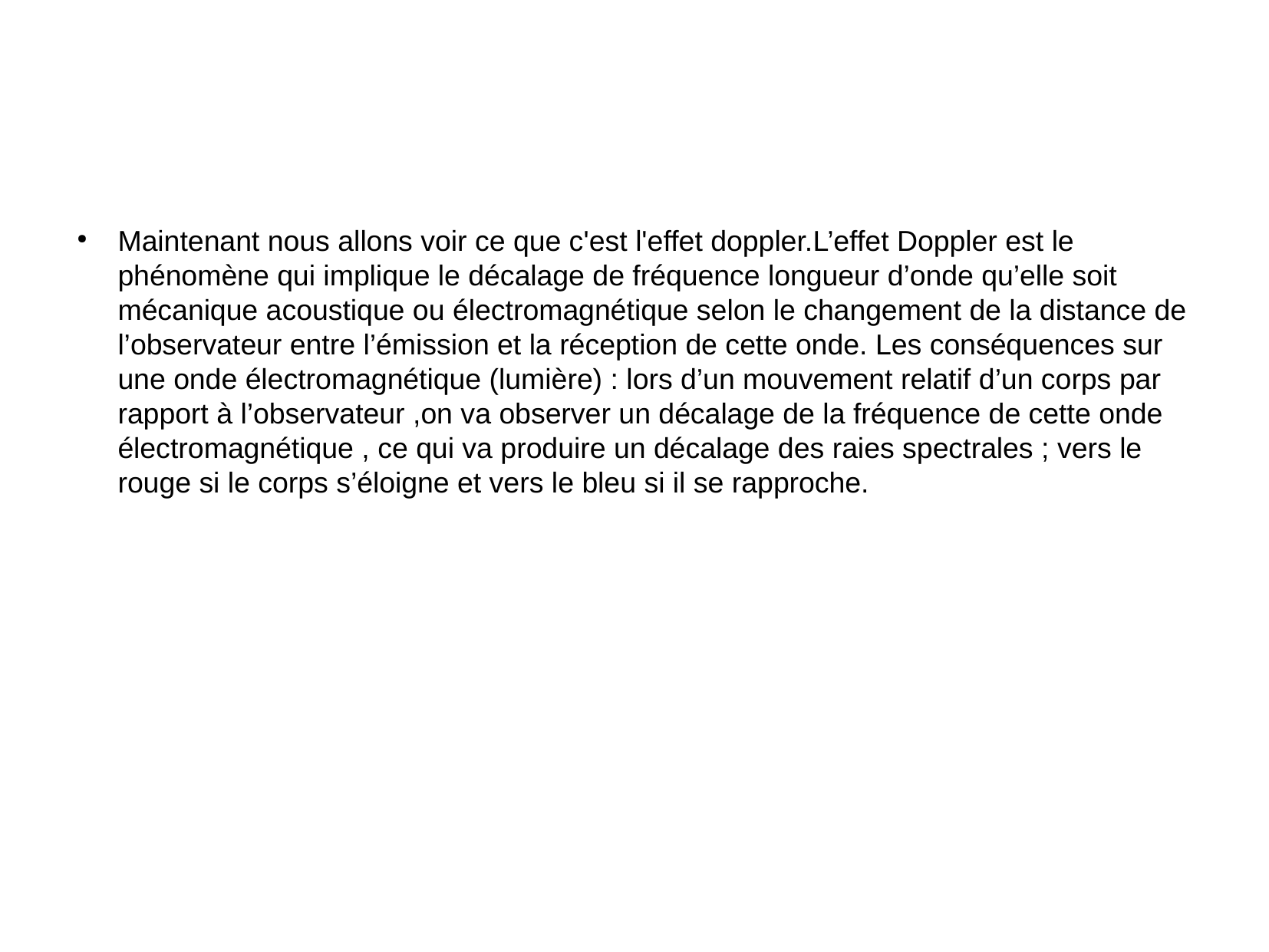

Maintenant nous allons voir ce que c'est l'effet doppler.L’effet Doppler est le phénomène qui implique le décalage de fréquence longueur d’onde qu’elle soit mécanique acoustique ou électromagnétique selon le changement de la distance de l’observateur entre l’émission et la réception de cette onde. Les conséquences sur une onde électromagnétique (lumière) : lors d’un mouvement relatif d’un corps par rapport à l’observateur ,on va observer un décalage de la fréquence de cette onde électromagnétique , ce qui va produire un décalage des raies spectrales ; vers le rouge si le corps s’éloigne et vers le bleu si il se rapproche.